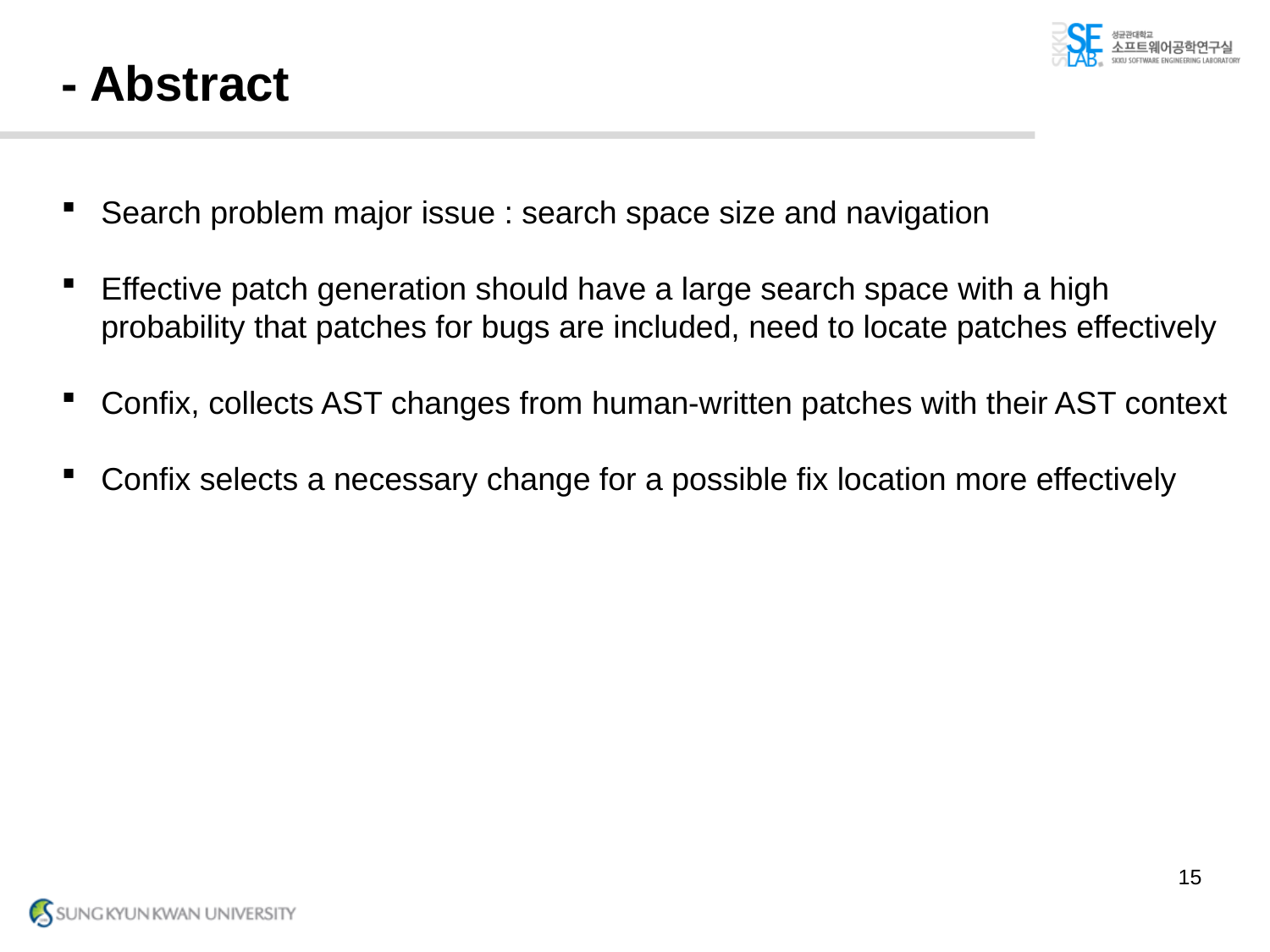

# - Abstract
Search problem major issue : search space size and navigation

Effective patch generation should have a large search space with a high probability that patches for bugs are included, need to locate patches effectively

Confix, collects AST changes from human-written patches with their AST context

Confix selects a necessary change for a possible fix location more effectively

15